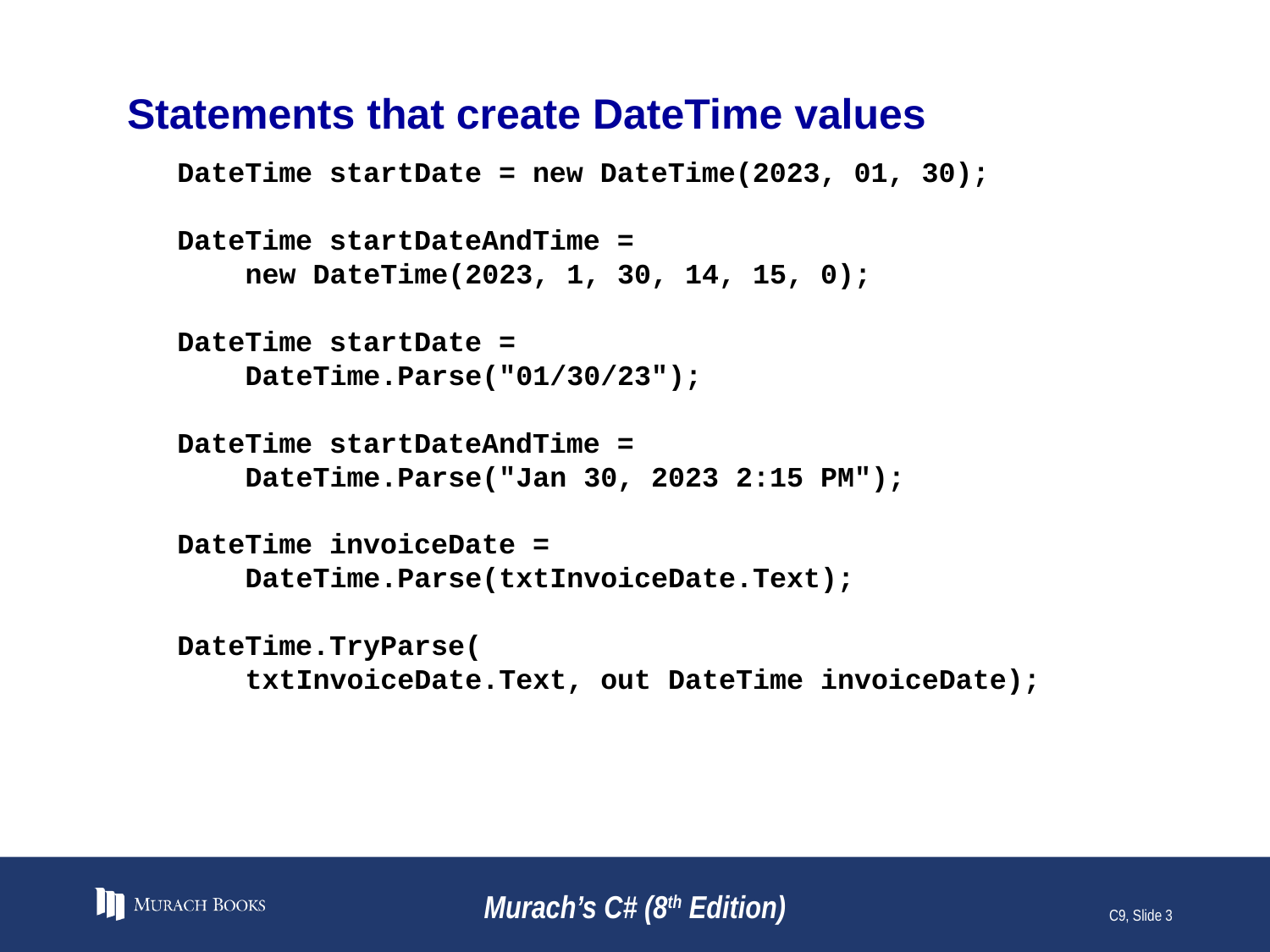

# Statements that create DateTime values
DateTime startDate = new DateTime(2023, 01, 30);

DateTime startDateAndTime =
    new DateTime(2023, 1, 30, 14, 15, 0);

DateTime startDate =
    DateTime.Parse("01/30/23");

DateTime startDateAndTime =
    DateTime.Parse("Jan 30, 2023 2:15 PM");

DateTime invoiceDate =
    DateTime.Parse(txtInvoiceDate.Text);

DateTime.TryParse(
    txtInvoiceDate.Text, out DateTime invoiceDate);

Murach’s C# (8th Edition)

C9, Slide 3